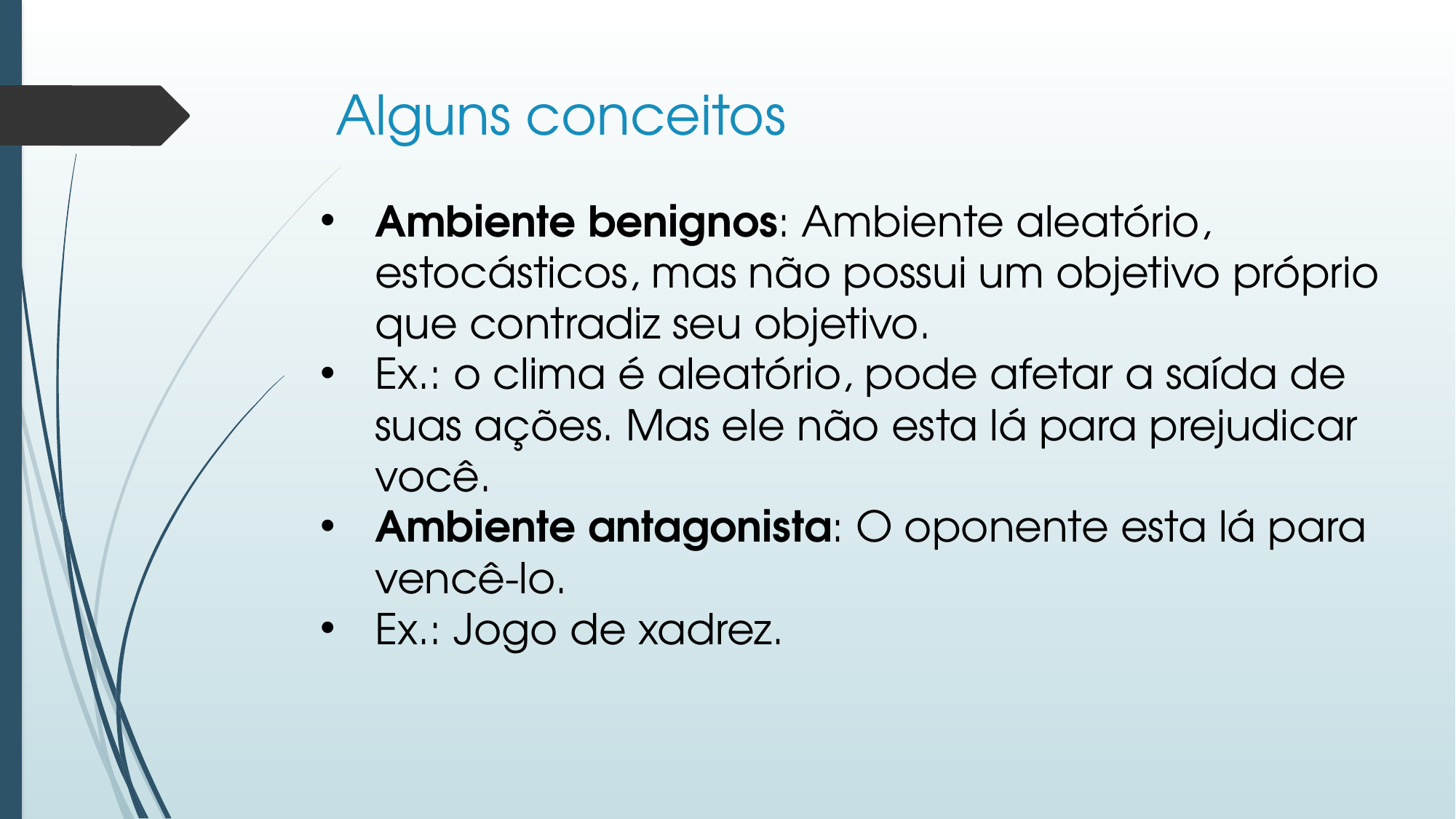

# Alguns conceitos
Ambiente benignos: Ambiente aleatório, estocásticos, mas não possui um objetivo próprio que contradiz seu objetivo.
Ex.: o clima é aleatório, pode afetar a saída de suas ações. Mas ele não esta lá para prejudicar você.
Ambiente antagonista: O oponente esta lá para vencê-lo.
Ex.: Jogo de xadrez.